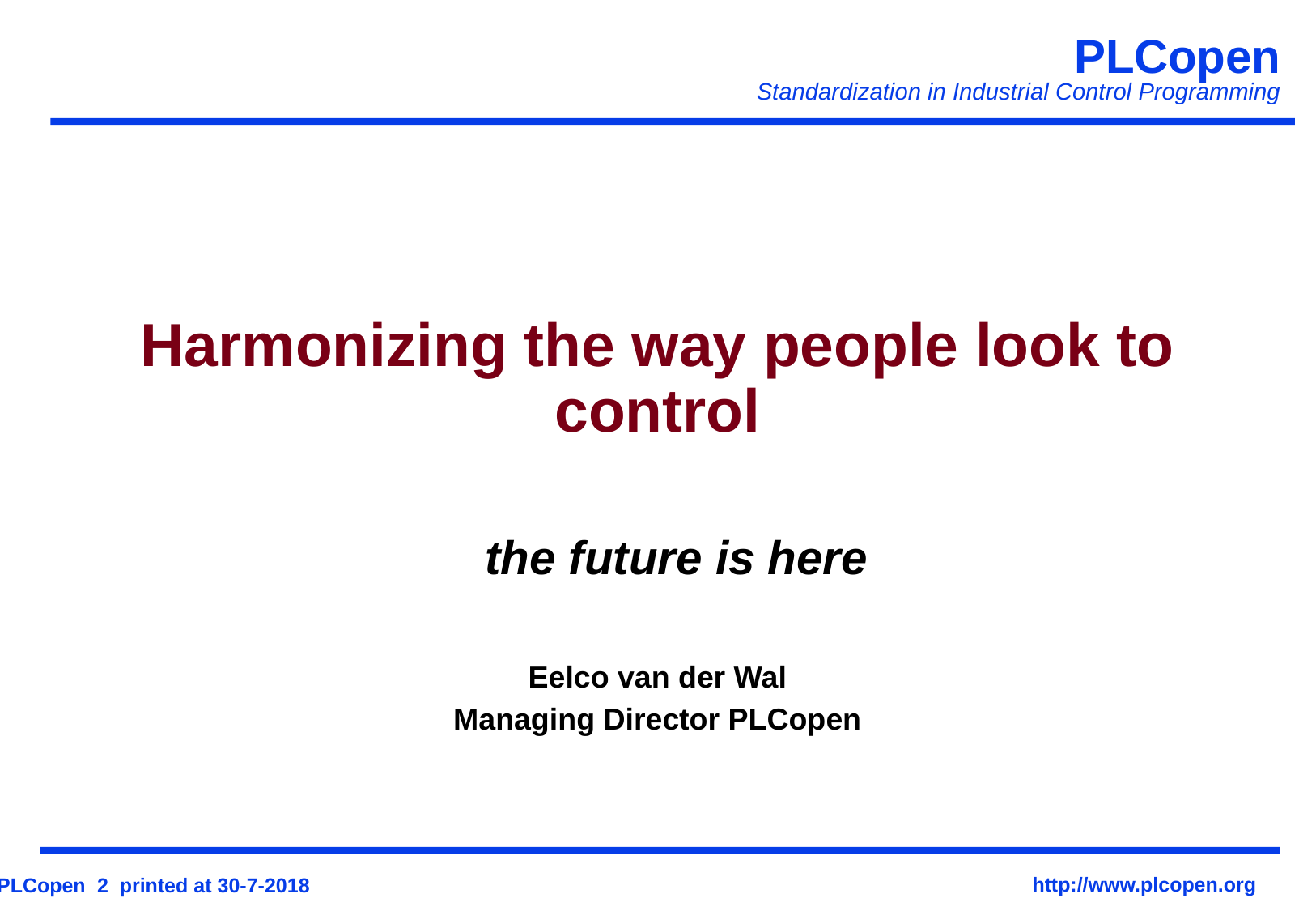

# Harmonizing the way people look to control
	the future is here

Eelco van der Wal
Managing Director PLCopen